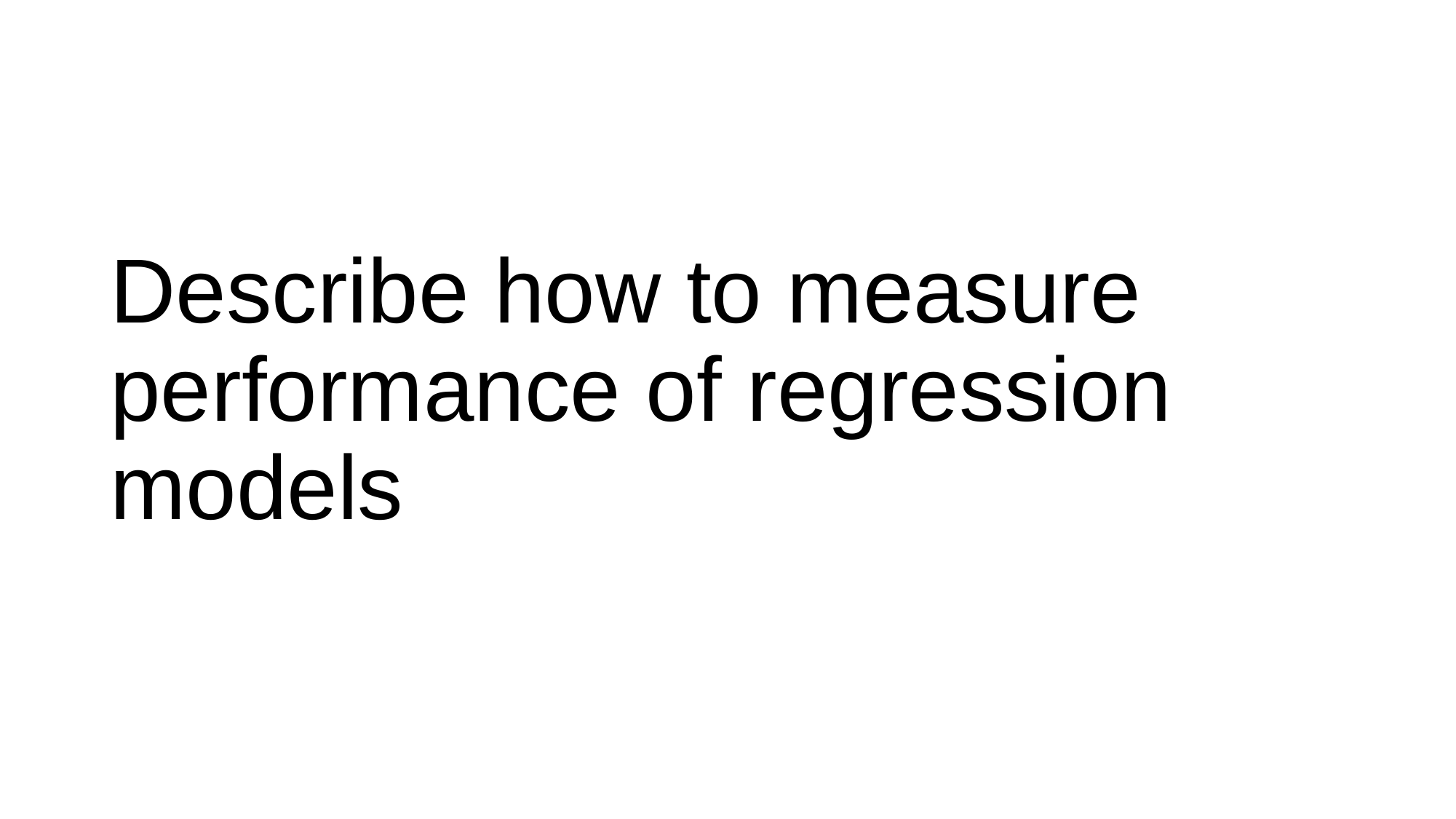

# Describe how to measure performance of regression models